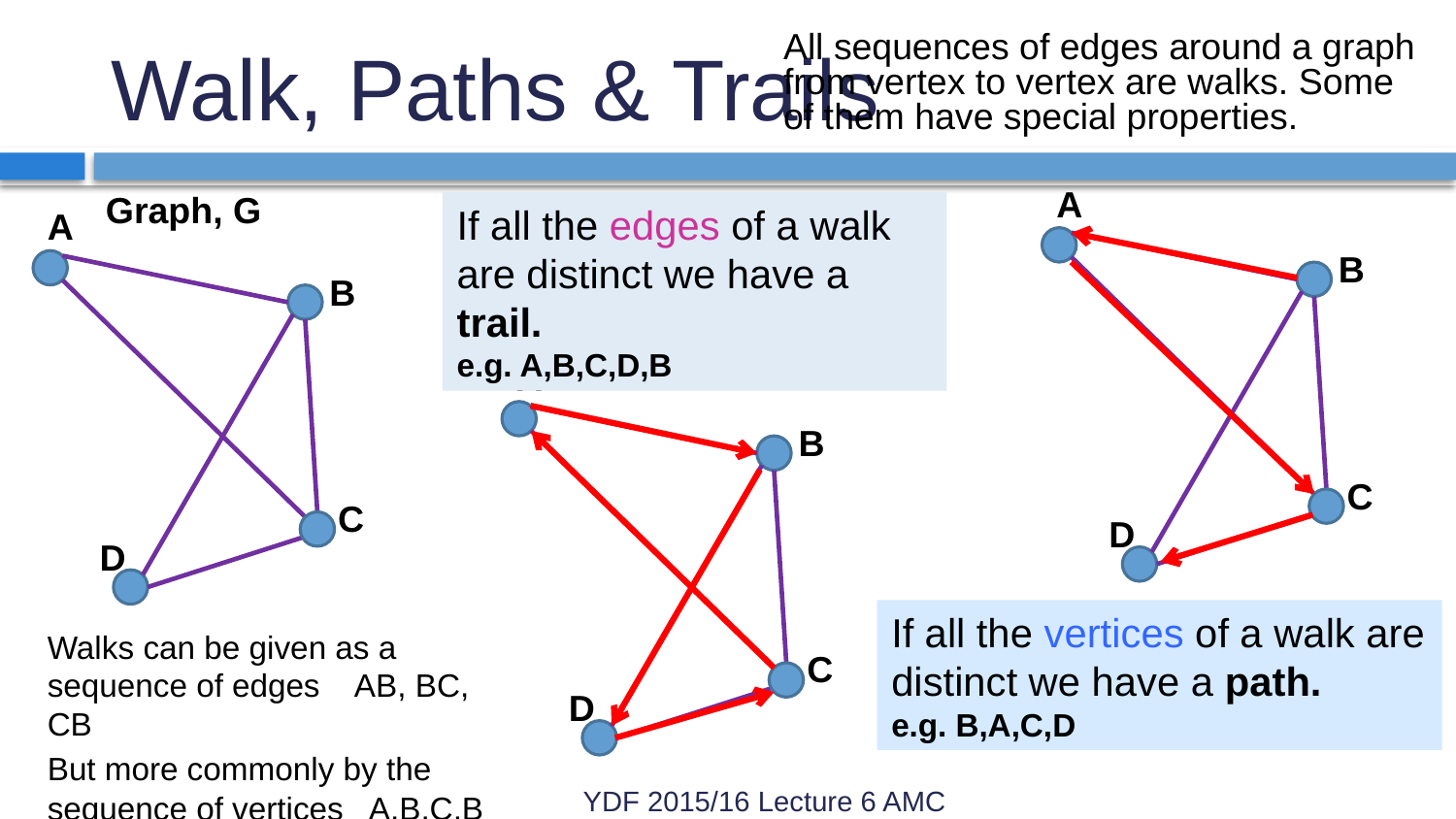

All sequences of edges around a graph from vertex to vertex are walks. Some of them have special properties.
# Walk, Paths & Trails
A

B

C

D

Graph, G
A

B

C

D

If all the edges of a walk are distinct we have a trail.
e.g. A,B,C,D,B
A

B

C

D

If all the vertices of a walk are distinct we have a path.
e.g. B,A,C,D
Walks can be given as a sequence of edges    AB, BC, CB
But more commonly by the sequence of vertices   A,B,C,B
YDF 2015/16 Lecture 6 AMC